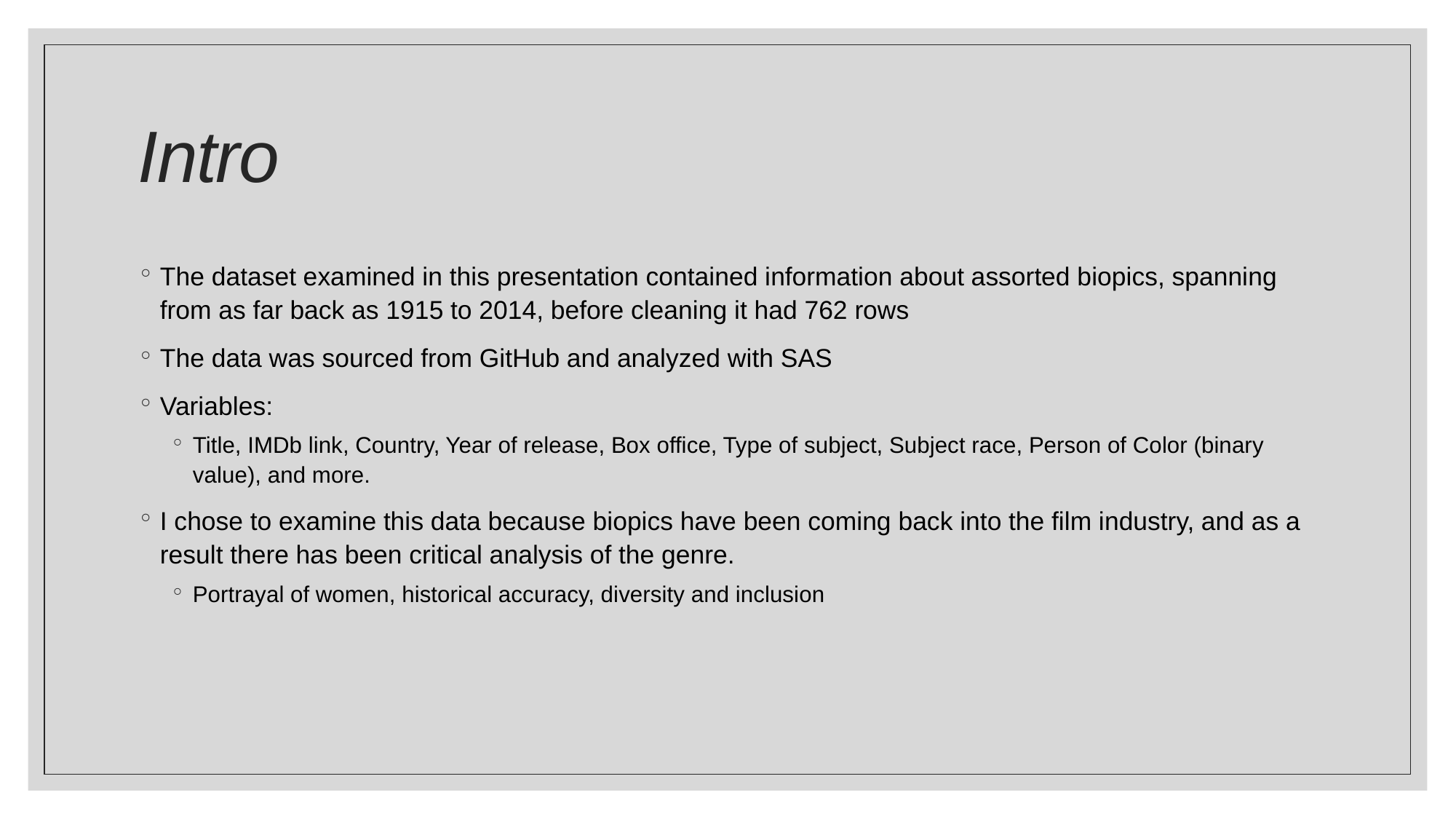

# Intro
The dataset examined in this presentation contained information about assorted biopics, spanning from as far back as 1915 to 2014, before cleaning it had 762 rows
The data was sourced from GitHub and analyzed with SAS
Variables:
Title, IMDb link, Country, Year of release, Box office, Type of subject, Subject race, Person of Color (binary value), and more.
I chose to examine this data because biopics have been coming back into the film industry, and as a result there has been critical analysis of the genre.
Portrayal of women, historical accuracy, diversity and inclusion